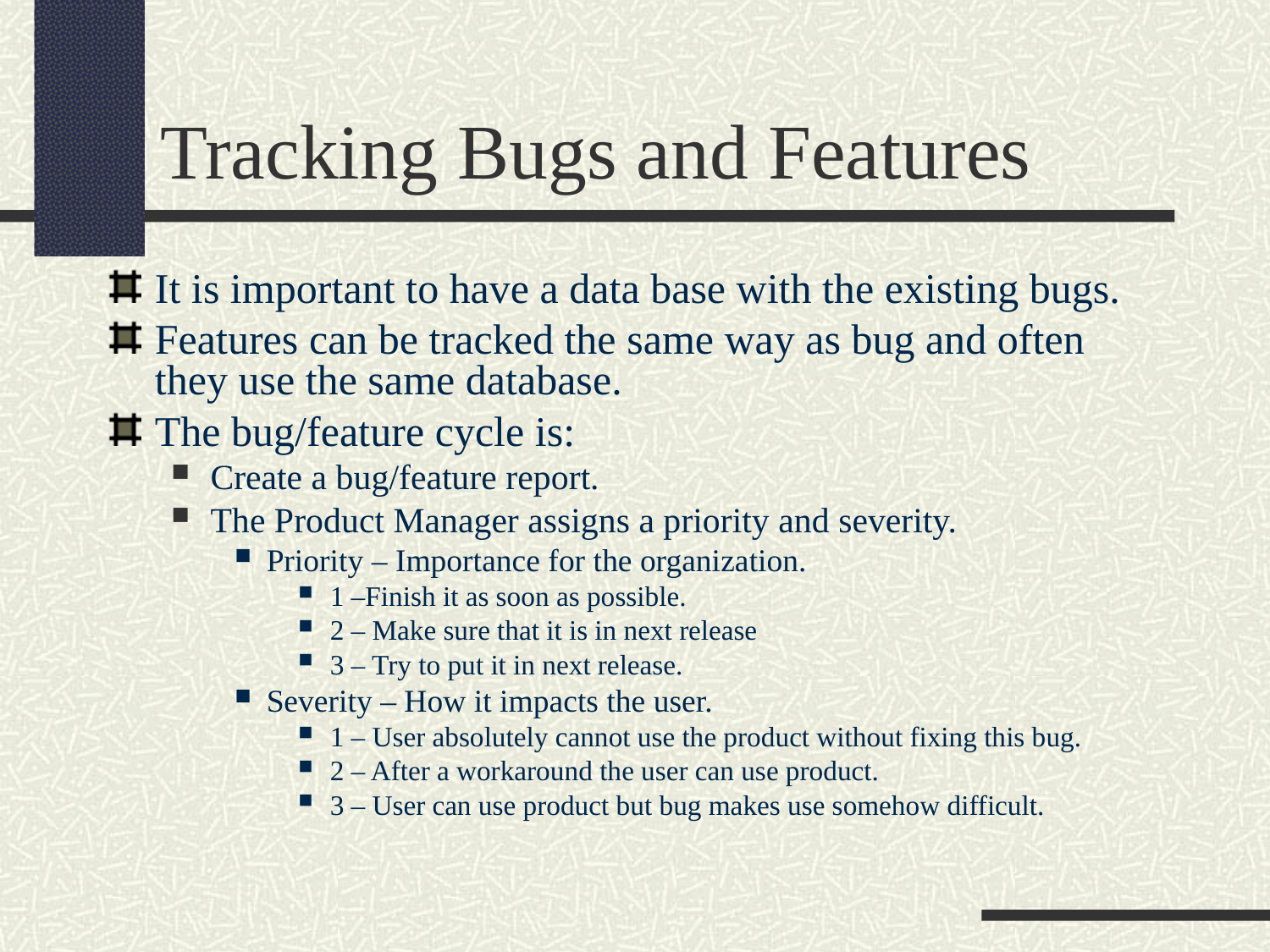

Tracking Bugs and Features
It is important to have a data base with the existing bugs.
Features can be tracked the same way as bug and often they use the same database.
The bug/feature cycle is:
Create a bug/feature report.
The Product Manager assigns a priority and severity.
Priority – Importance for the organization.
1 –Finish it as soon as possible.
2 – Make sure that it is in next release
3 – Try to put it in next release.
Severity – How it impacts the user.
1 – User absolutely cannot use the product without fixing this bug.
2 – After a workaround the user can use product.
3 – User can use product but bug makes use somehow difficult.